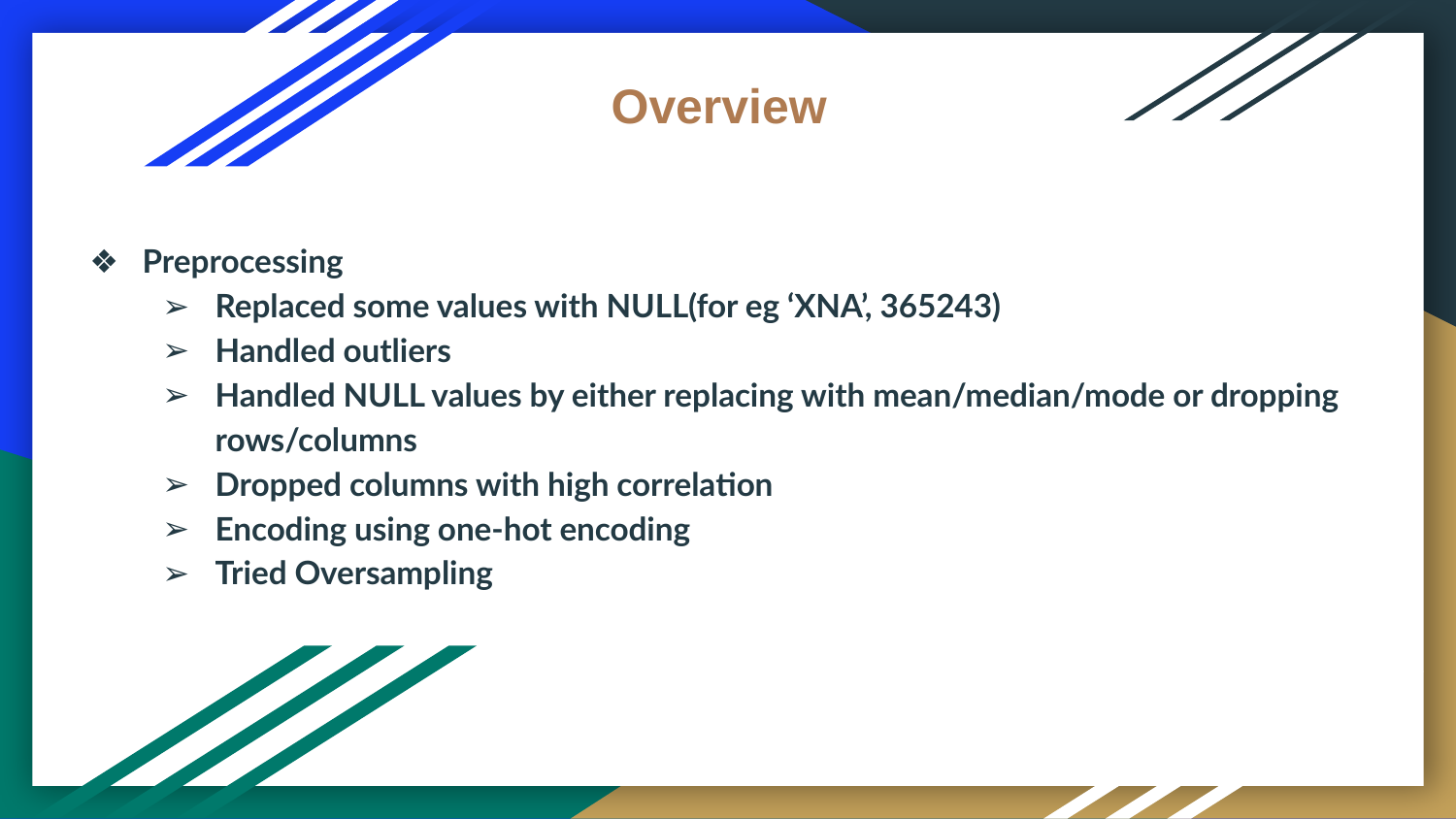

Overview
Preprocessing
Replaced some values with NULL(for eg ‘XNA’, 365243)
Handled outliers
Handled NULL values by either replacing with mean/median/mode or dropping rows/columns
Dropped columns with high correlation
Encoding using one-hot encoding
Tried Oversampling